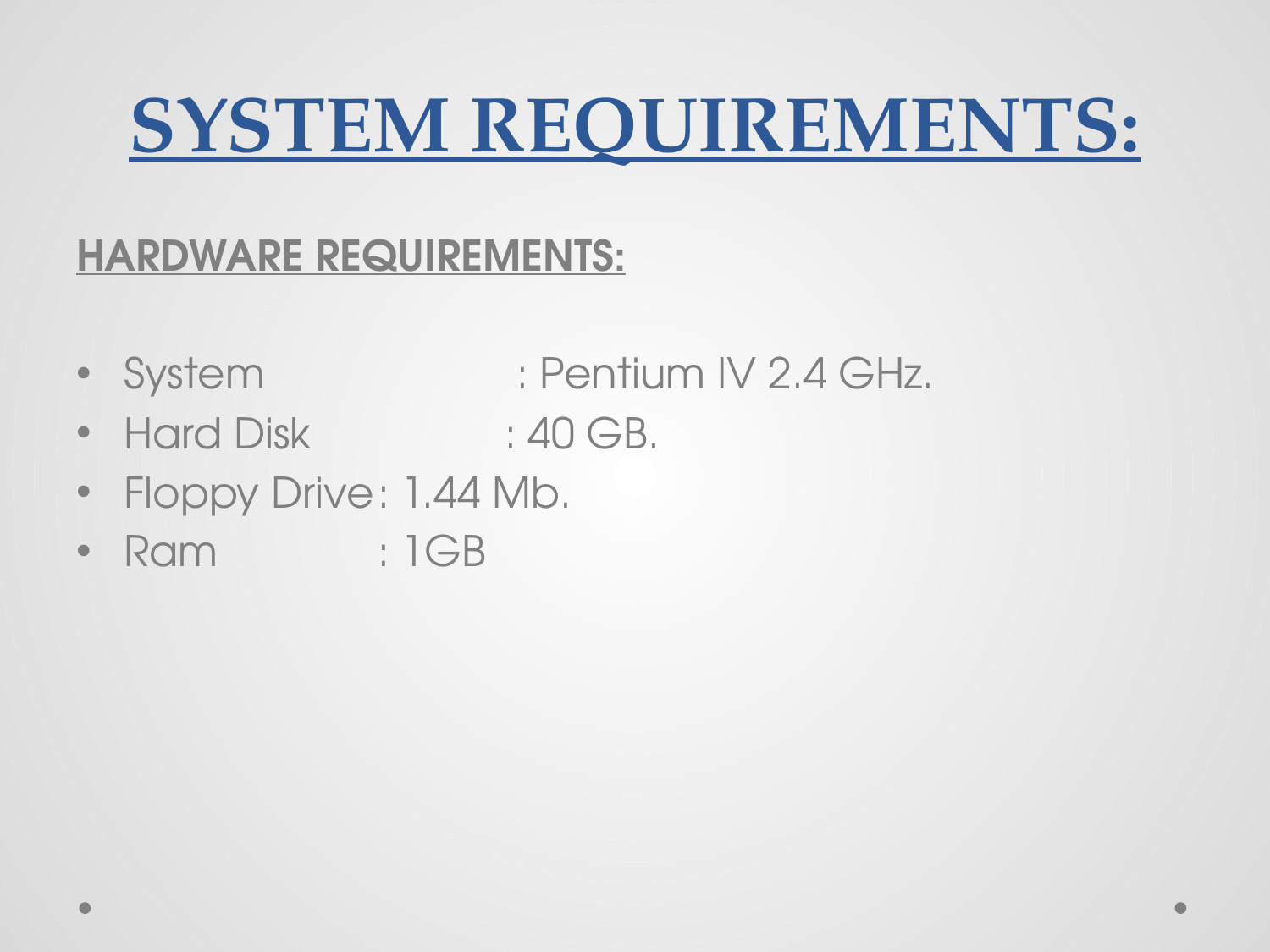

# SYSTEM REQUIREMENTS:
HARDWARE REQUIREMENTS:

System		 : Pentium IV 2.4 GHz.
Hard Disk        	: 40 GB.
Floppy Drive	: 1.44 Mb.
Ram		: 1GB